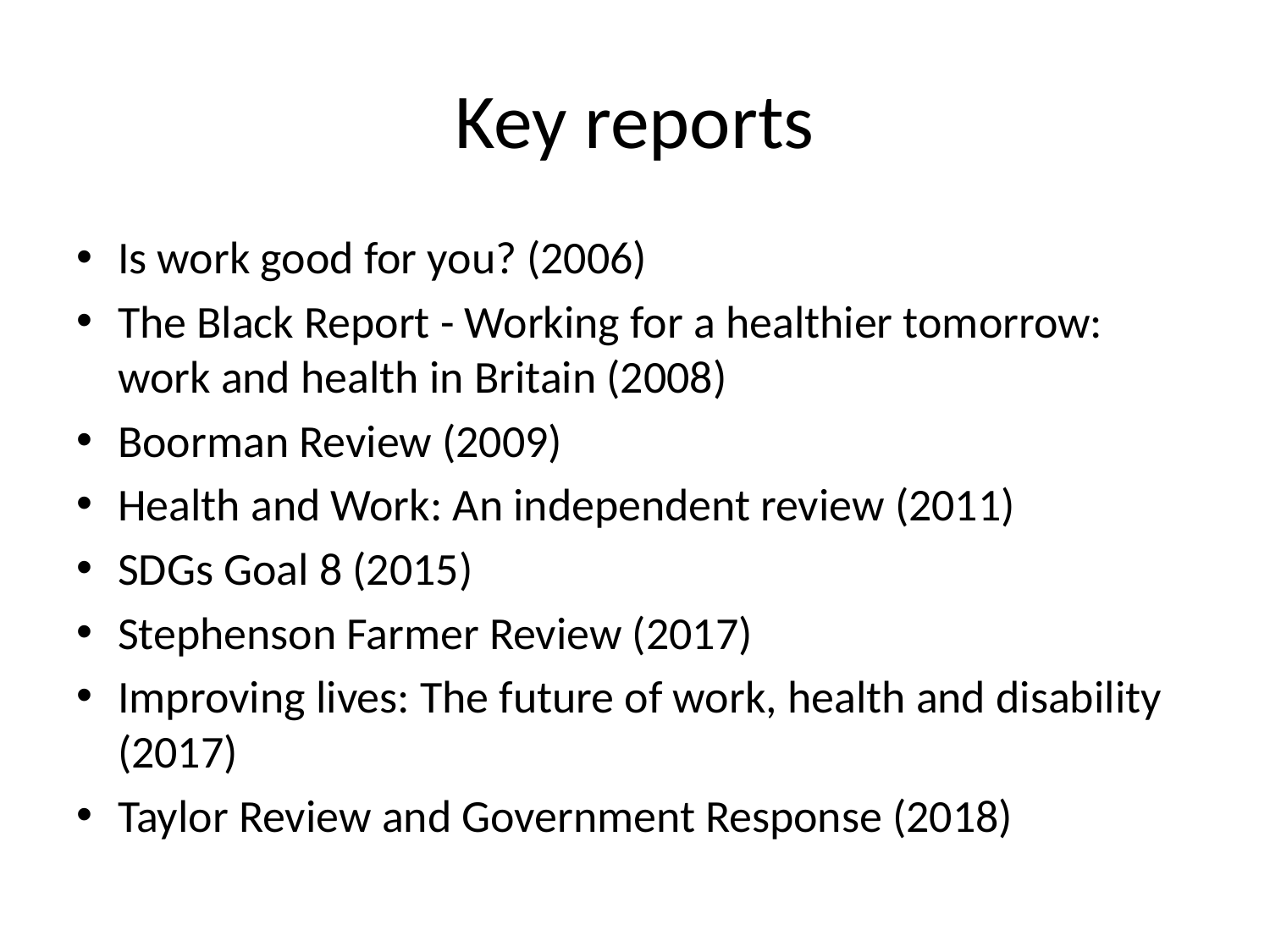

# Key reports
Is work good for you? (2006)
The Black Report - Working for a healthier tomorrow: work and health in Britain (2008)
Boorman Review (2009)
Health and Work: An independent review (2011)
SDGs Goal 8 (2015)
Stephenson Farmer Review (2017)
Improving lives: The future of work, health and disability (2017)
Taylor Review and Government Response (2018)